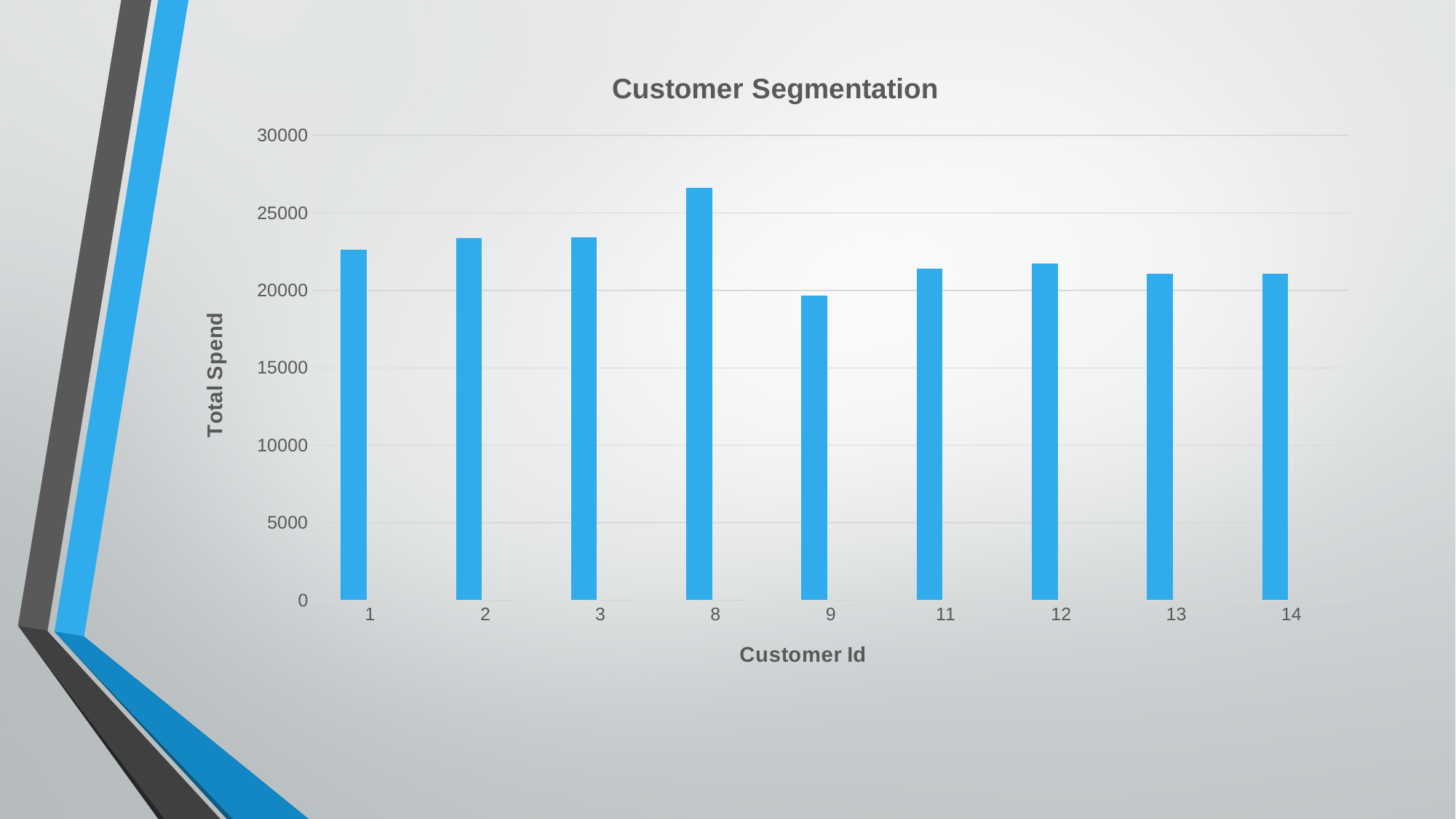

### Chart: Customer Segmentation

| Category | Total_Spend | Category |
|---|---|---|
| 1 | 22634.55 | 0.0 |
| 2 | 23392.28 | 0.0 |
| 3 | 23402.26 | 0.0 |
| 8 | 26634.34 | 0.0 |
| 9 | 19661.6 | 0.0 |
| 11 | 21398.82 | 0.0 |
| 12 | 21720.65 | 0.0 |
| 13 | 21063.66 | 0.0 |
| 14 | 21049.4 | 0.0 |